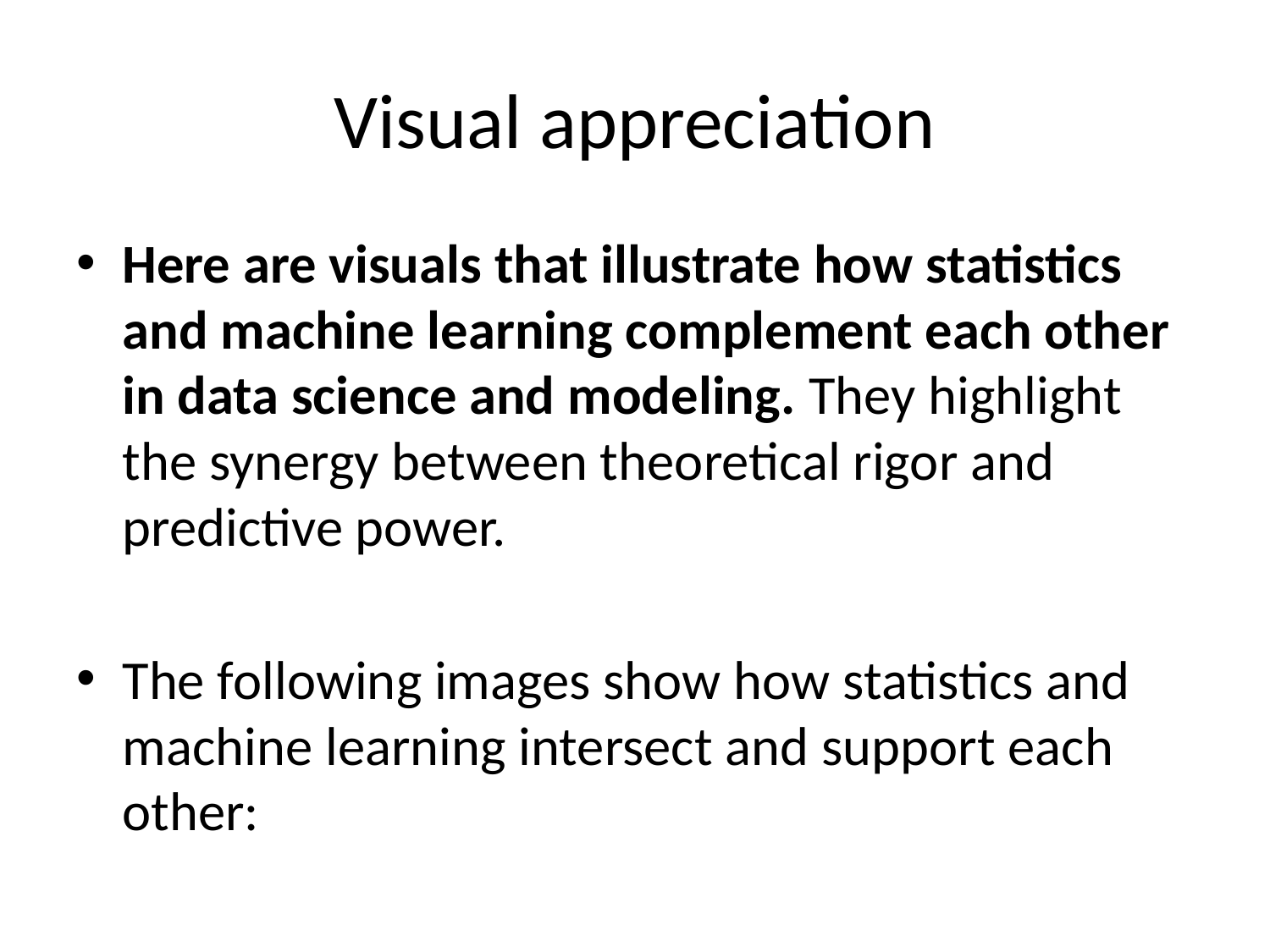

# Visual appreciation
Here are visuals that illustrate how statistics and machine learning complement each other in data science and modeling. They highlight the synergy between theoretical rigor and predictive power.

The following images show how statistics and machine learning intersect and support each other: